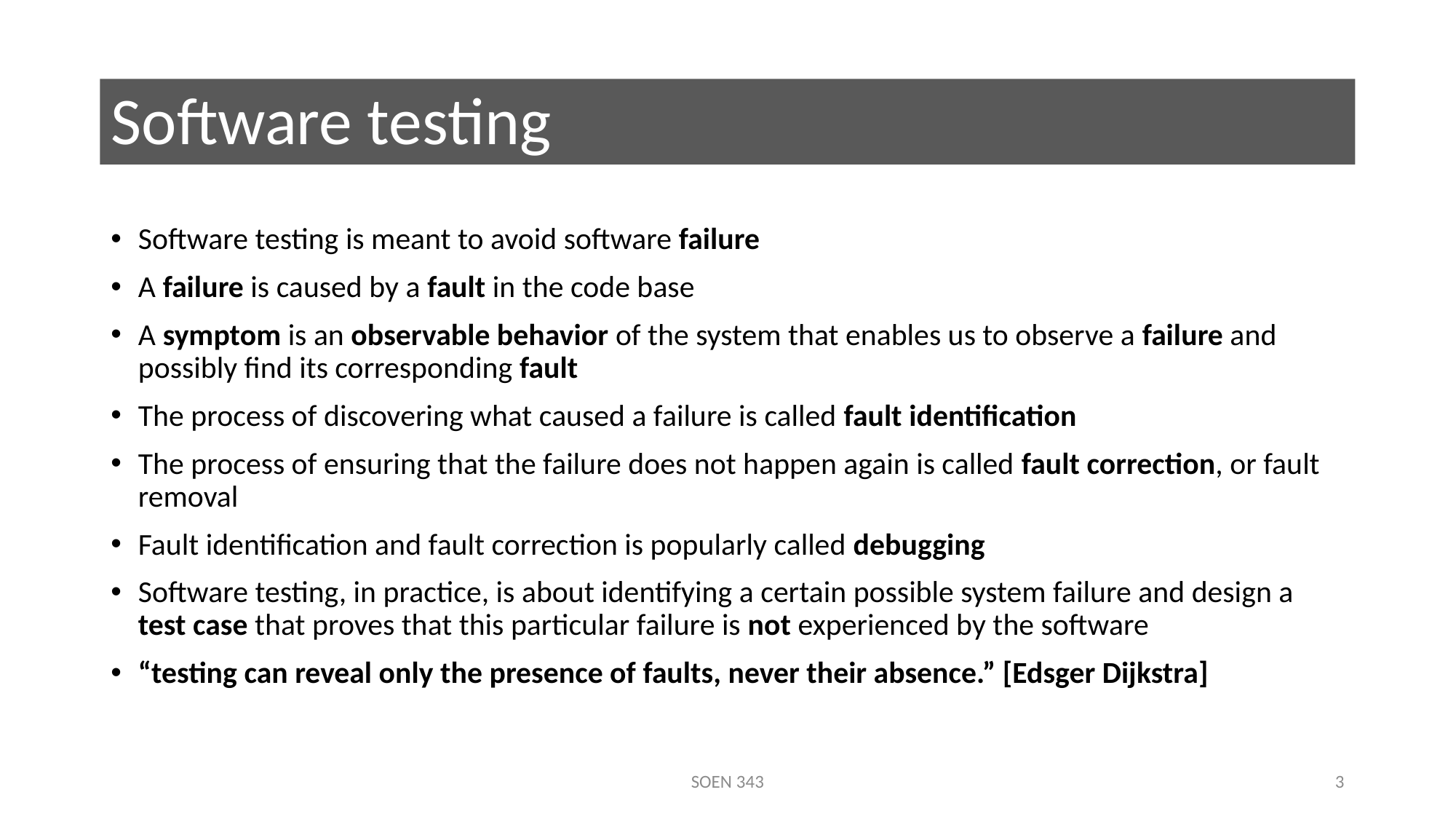

# Software testing
Software testing is meant to avoid software failure
A failure is caused by a fault in the code base
A symptom is an observable behavior of the system that enables us to observe a failure and possibly find its corresponding fault
The process of discovering what caused a failure is called fault identification
The process of ensuring that the failure does not happen again is called fault correction, or fault removal
Fault identification and fault correction is popularly called debugging
Software testing, in practice, is about identifying a certain possible system failure and design a test case that proves that this particular failure is not experienced by the software
“testing can reveal only the presence of faults, never their absence.” [Edsger Dijkstra]

SOEN 343
3